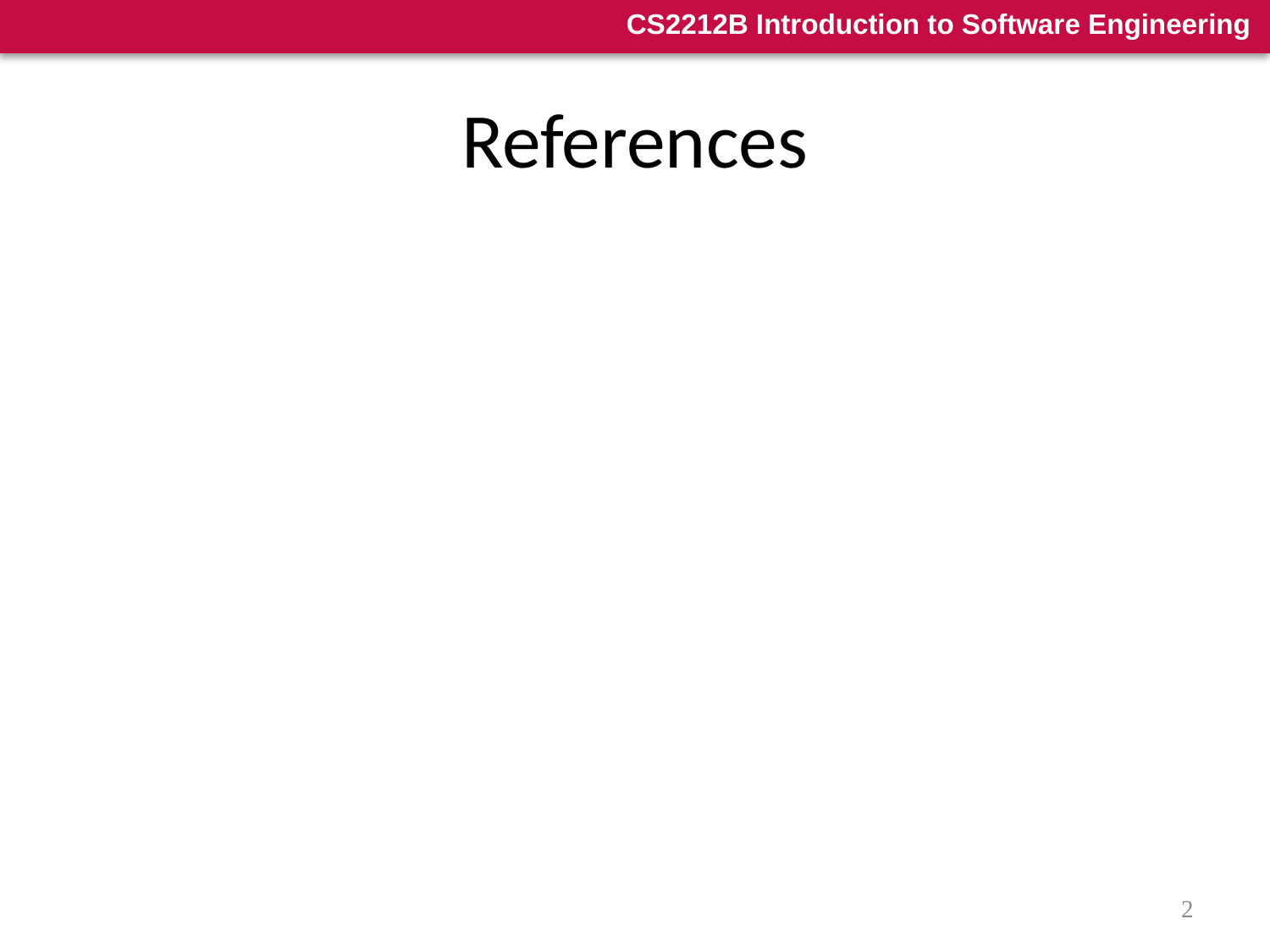

# References

John Vlissides, http://www.research.ibm.com/designpatterns/pubs/dp-tutorial.pdf
Text © 1994-1999 by Erich Gamma, Richard Helm, Ralph Johnson, John Vlissides
Diagrams © 1995 by Addison-Wesley Publishing Company
2